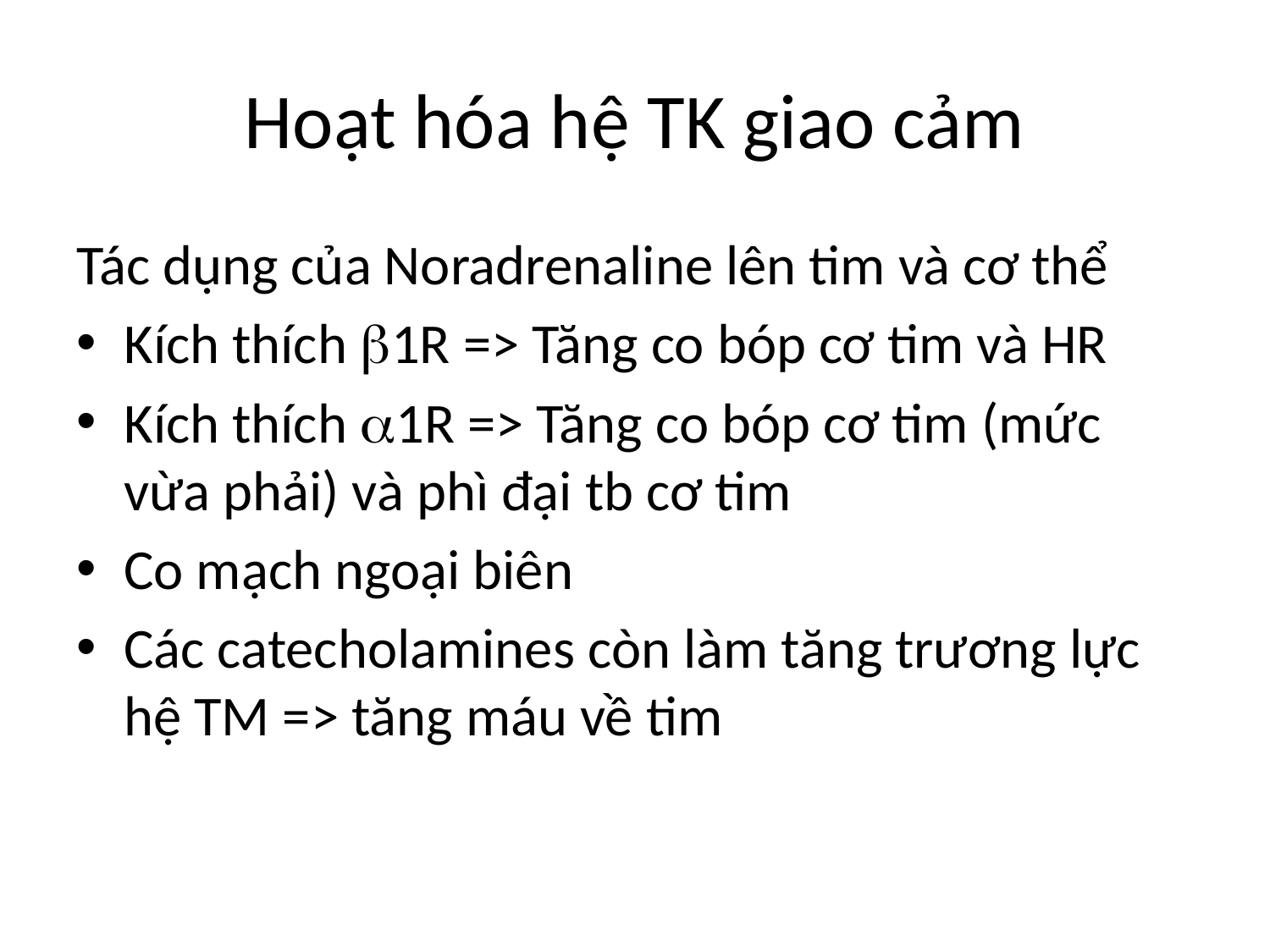

# Hoạt hóa hệ TK giao cảm
Tác dụng của Noradrenaline lên tim và cơ thể
Kích thích β1R => Tăng co bóp cơ tim và HR
Kích thích α1R => Tăng co bóp cơ tim (mức vừa phải) và phì đại tb cơ tim
Co mạch ngoại biên
Các catecholamines còn làm tăng trương lực hệ TM => tăng máu về tim